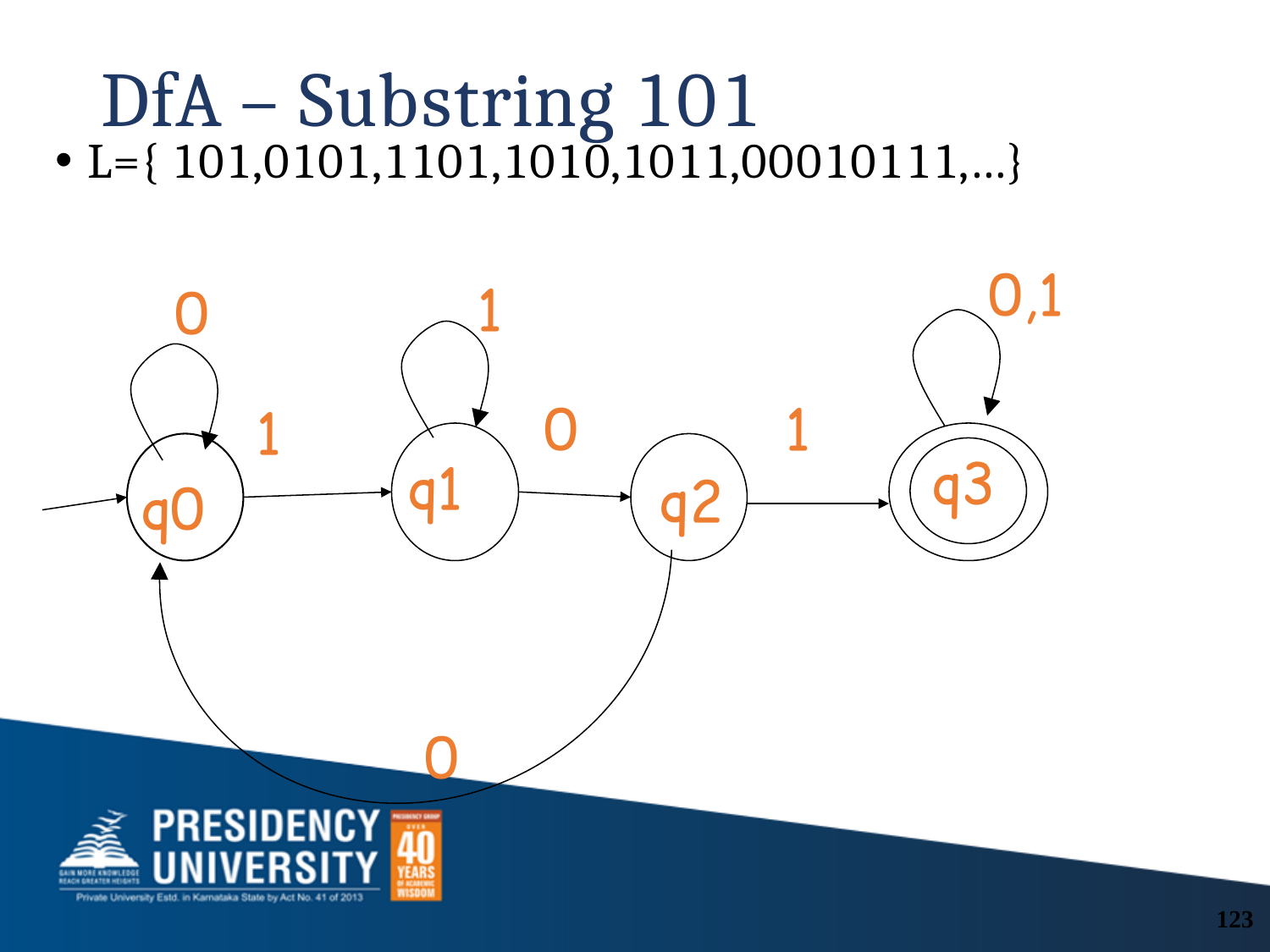

# DfA – Substring 101
L={ 101,0101,1101,1010,1011,00010111,…}
0,1
1
0

0
1
1

q3
q1
q2
q0
0
123